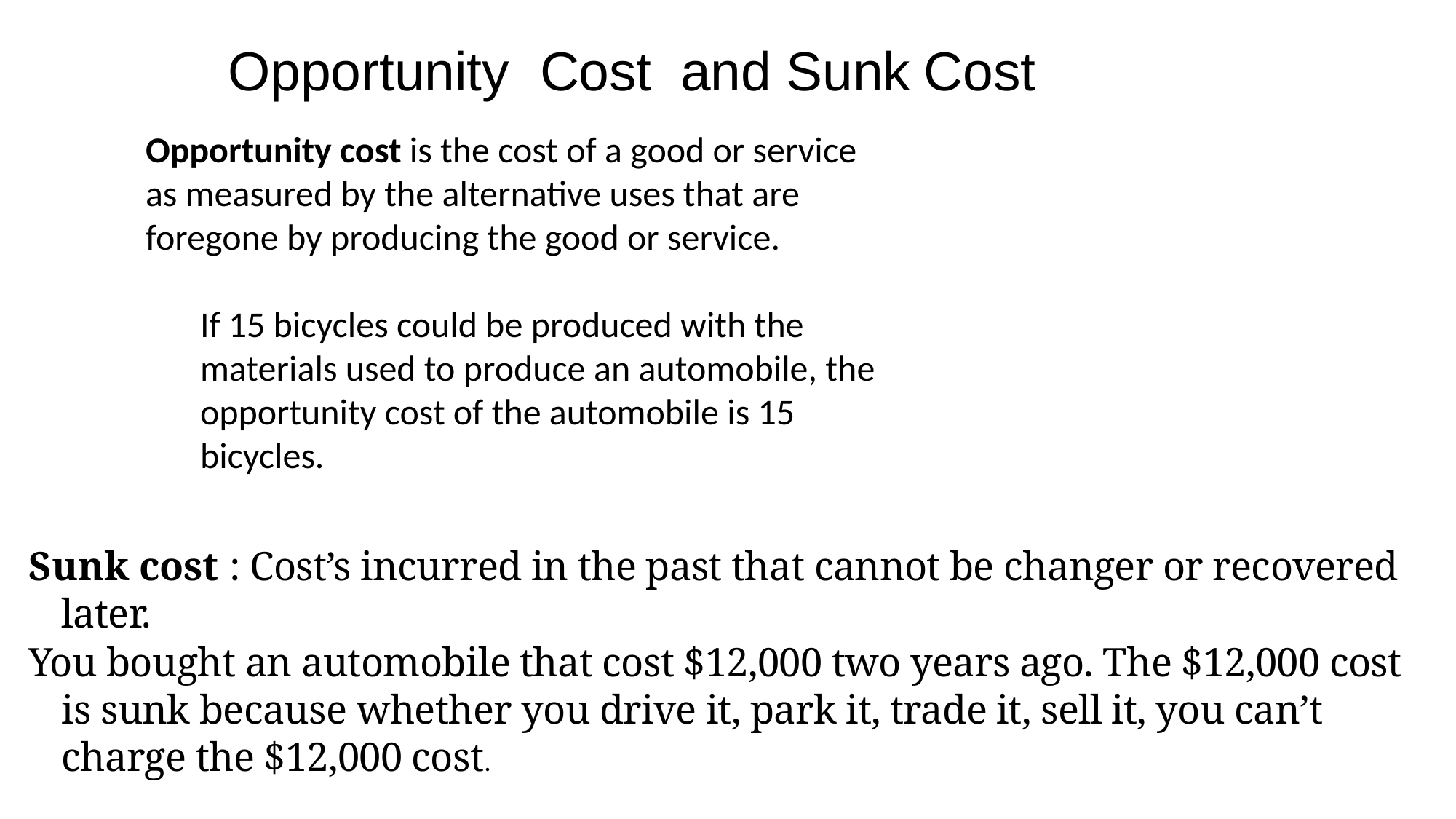

Opportunity  Cost  and Sunk Cost
Opportunity cost is the cost of a good or service as measured by the alternative uses that are foregone by producing the good or service.

If 15 bicycles could be produced with the materials used to produce an automobile, the  opportunity cost of the automobile is 15 bicycles.
Sunk cost : Cost’s incurred in the past that cannot be changer or recovered later.
You bought an automobile that cost $12,000 two years ago. The $12,000 cost is sunk because whether you drive it, park it, trade it, sell it, you can’t charge the $12,000 cost.